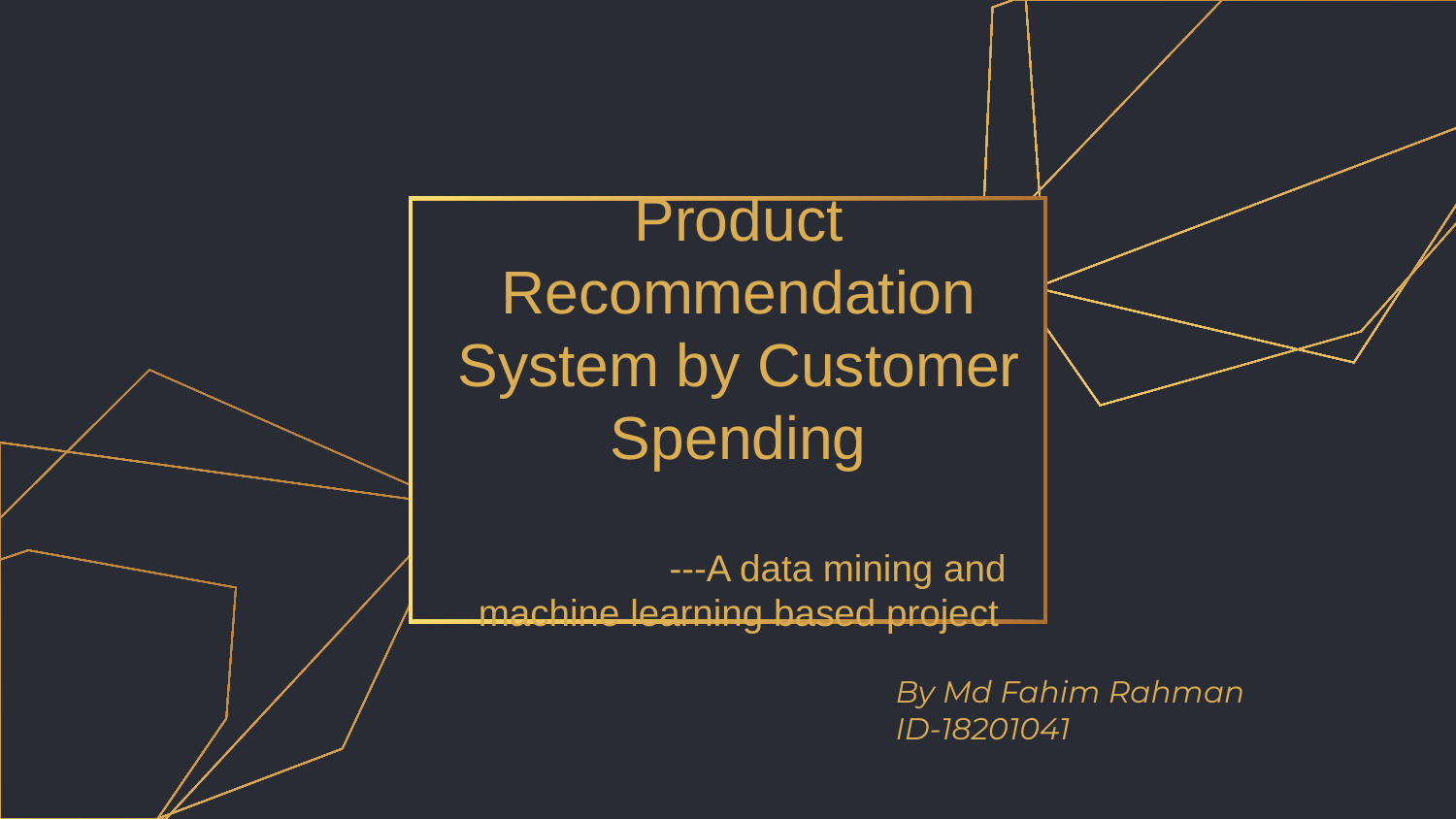

# Product Recommendation System by Customer Spending

                   ---A data mining and machine learning based project
By Md Fahim Rahman
ID-18201041